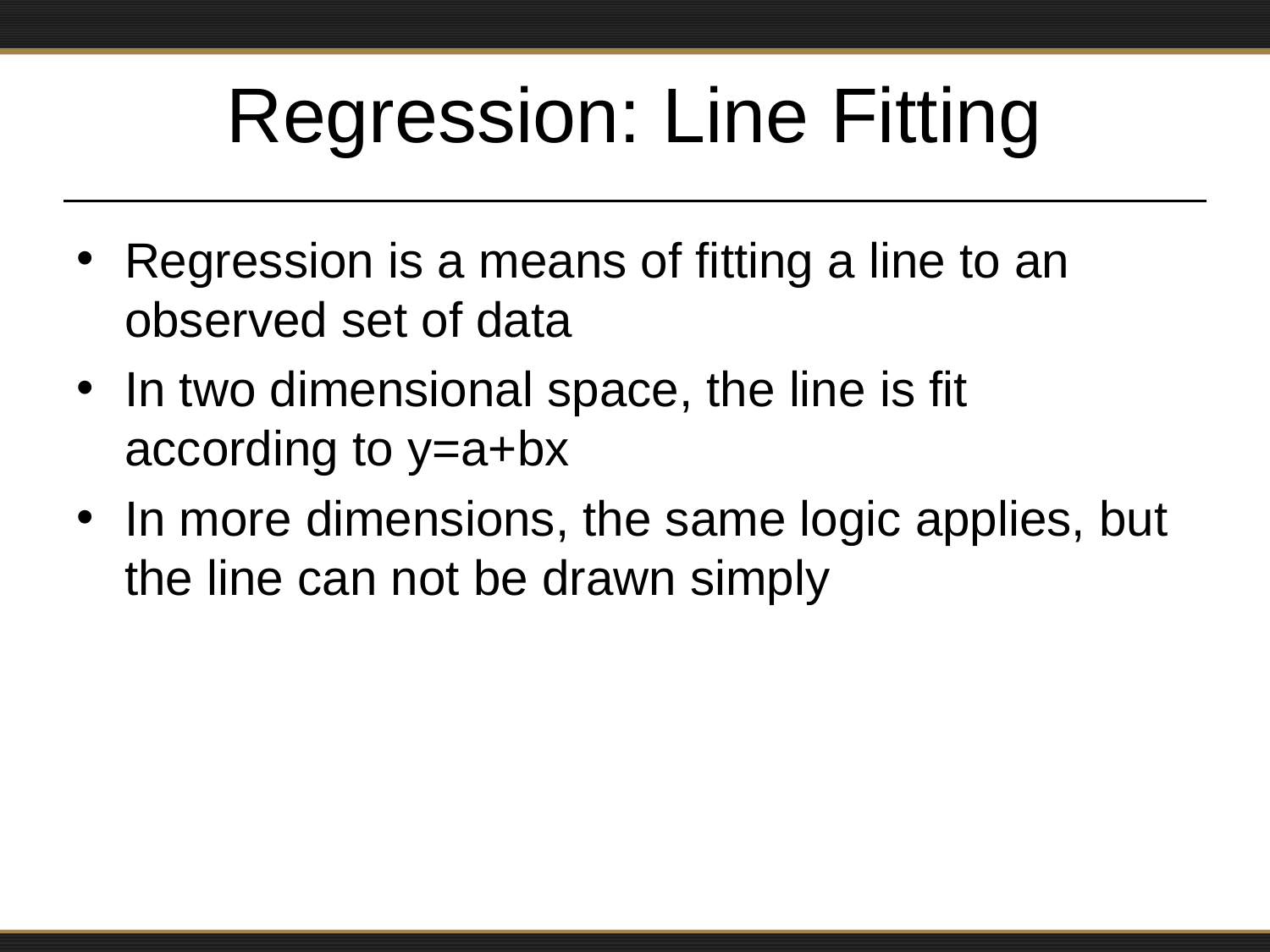

# Regression: Line Fitting
Regression is a means of fitting a line to an observed set of data
In two dimensional space, the line is fit according to y=a+bx
In more dimensions, the same logic applies, but the line can not be drawn simply